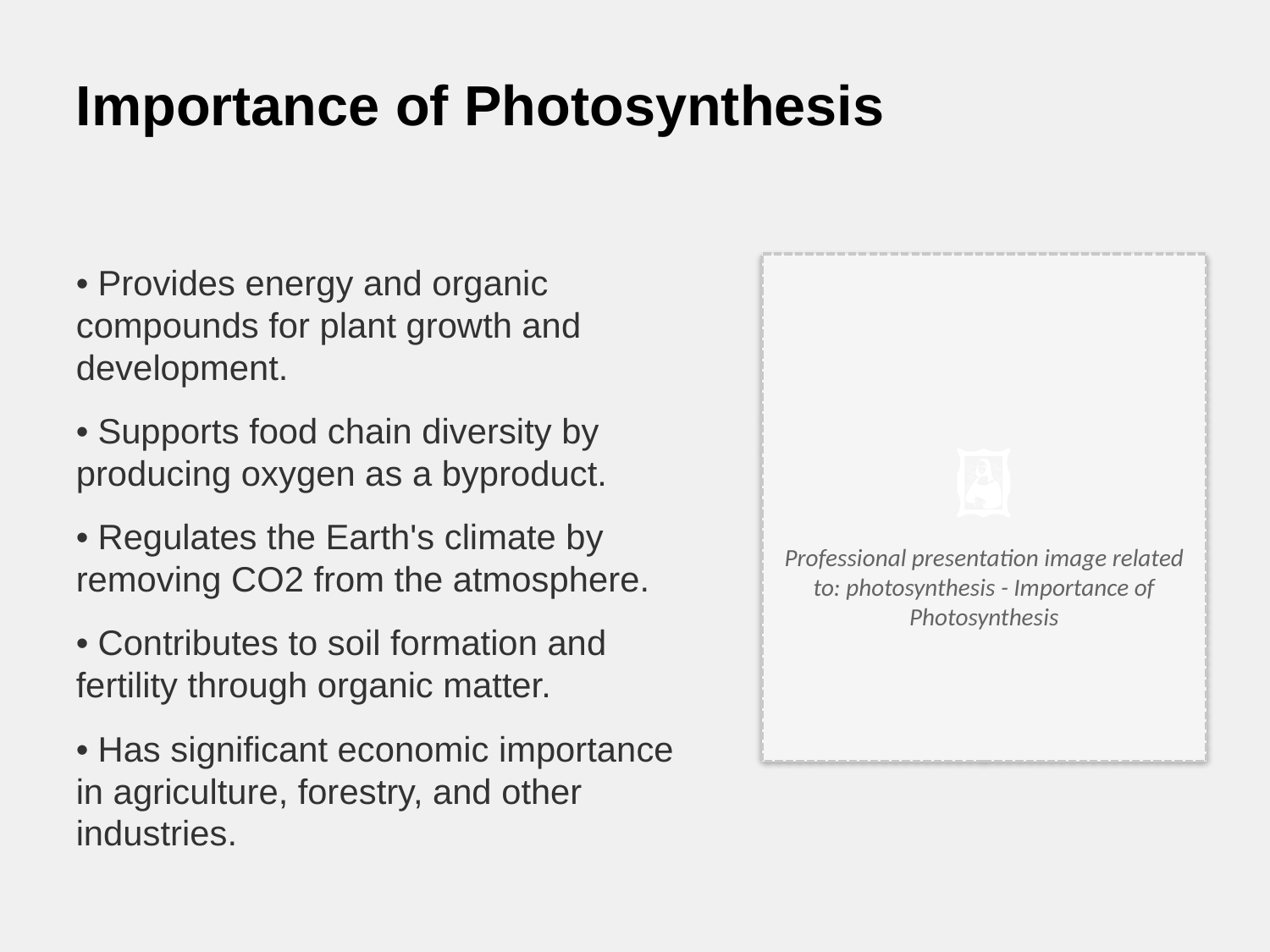

Importance of Photosynthesis
• Provides energy and organic compounds for plant growth and development.
• Supports food chain diversity by producing oxygen as a byproduct.
• Regulates the Earth's climate by removing CO2 from the atmosphere.
• Contributes to soil formation and fertility through organic matter.
• Has significant economic importance in agriculture, forestry, and other industries.

🖼️
Professional presentation image related to: photosynthesis - Importance of Photosynthesis